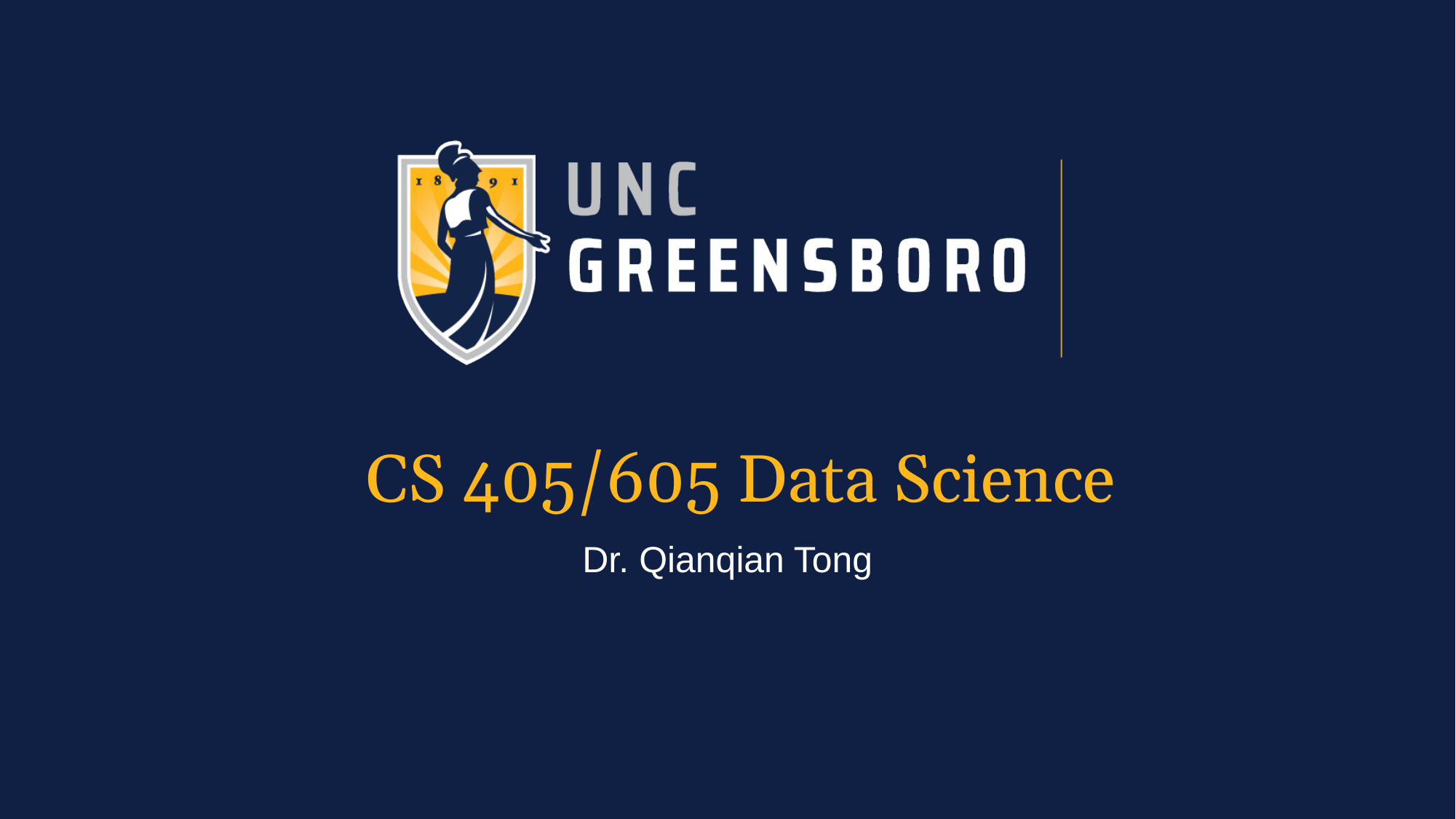

CS 405/605 Data Science
Dr. Qianqian Tong